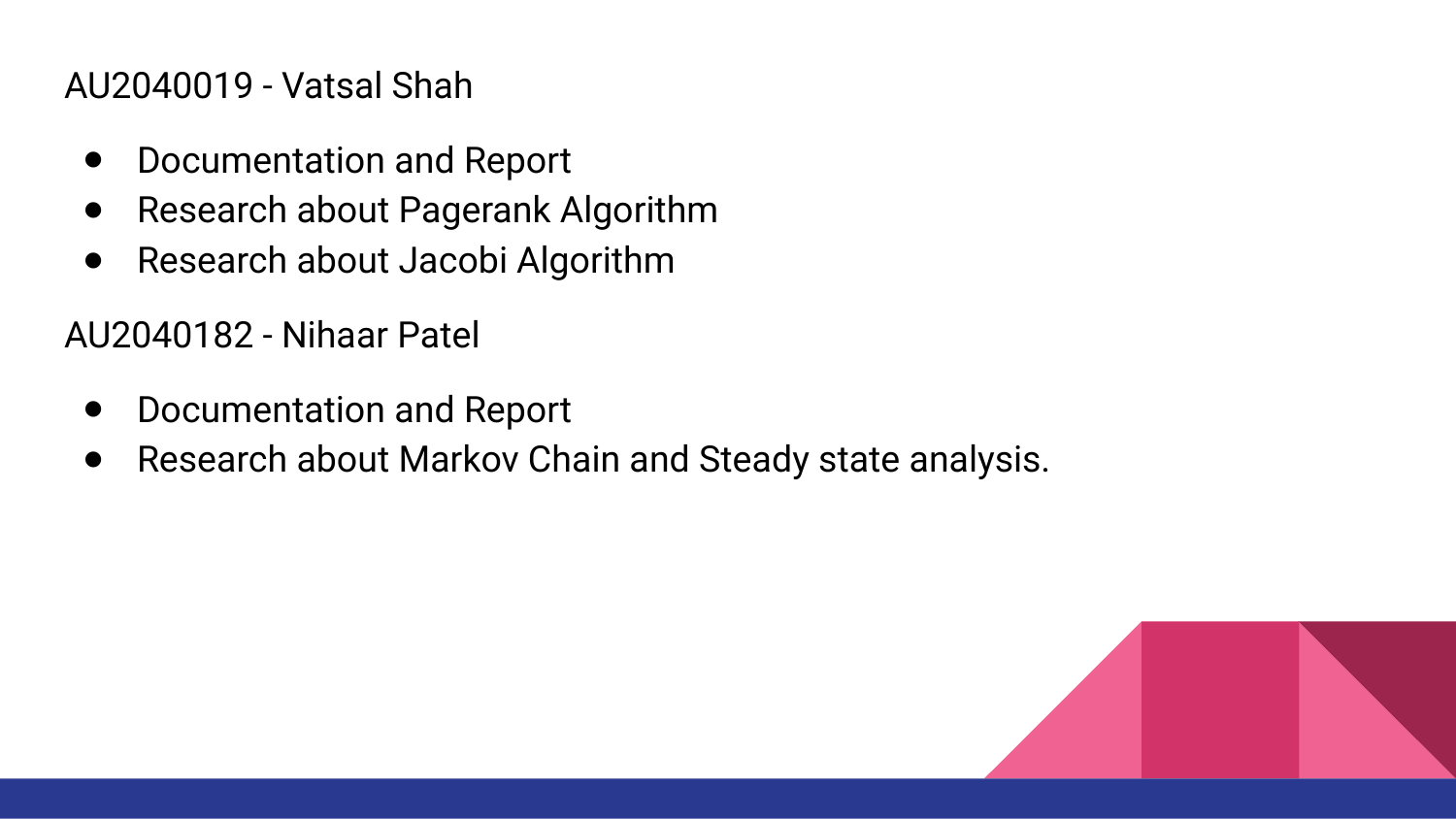

AU2040019 - Vatsal Shah
Documentation and Report
Research about Pagerank Algorithm
Research about Jacobi Algorithm
AU2040182 - Nihaar Patel
Documentation and Report
Research about Markov Chain and Steady state analysis.